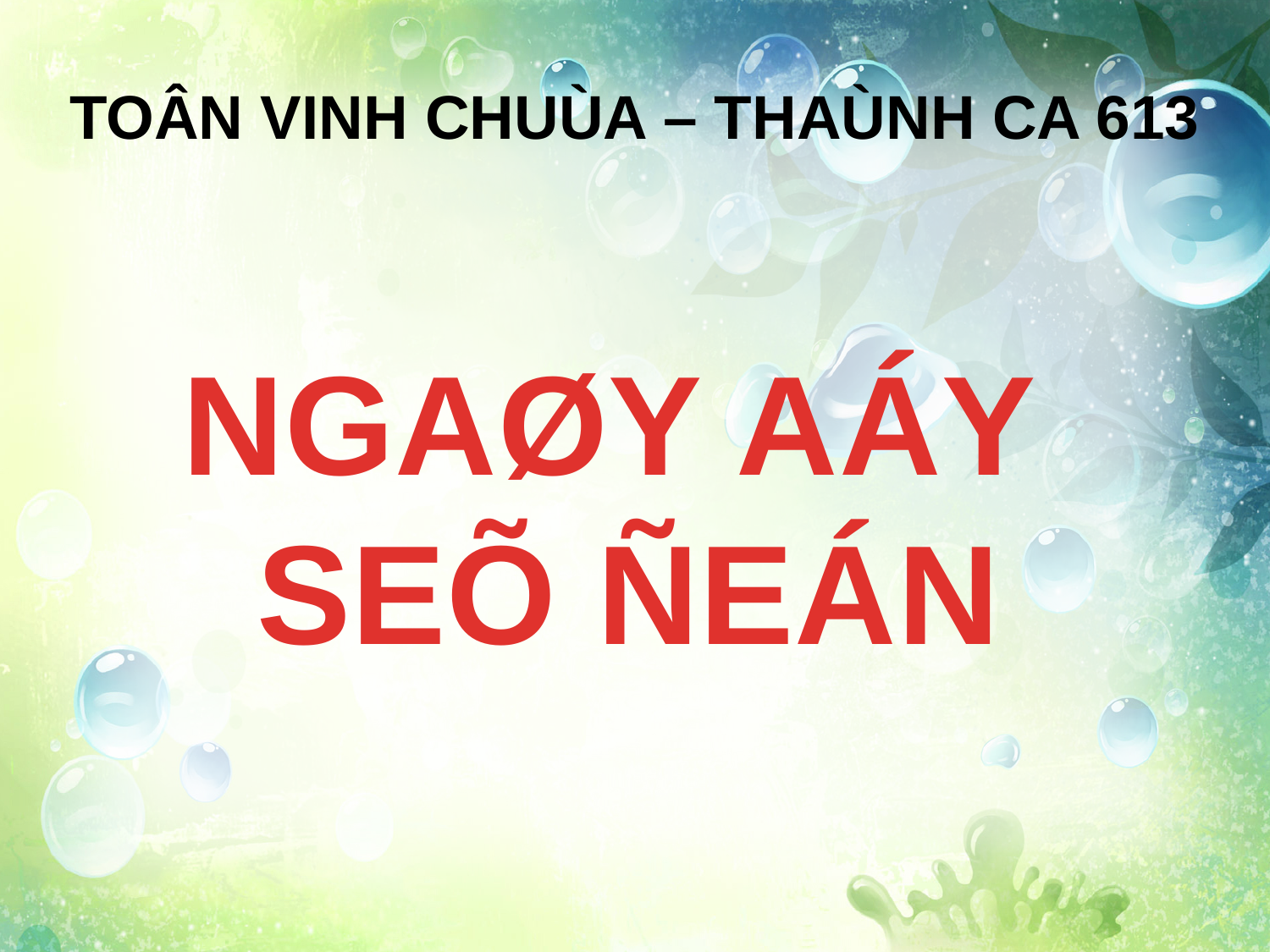

TOÂN VINH CHUÙA – THAÙNH CA 613
NGAØY AÁY
SEÕ ÑEÁN